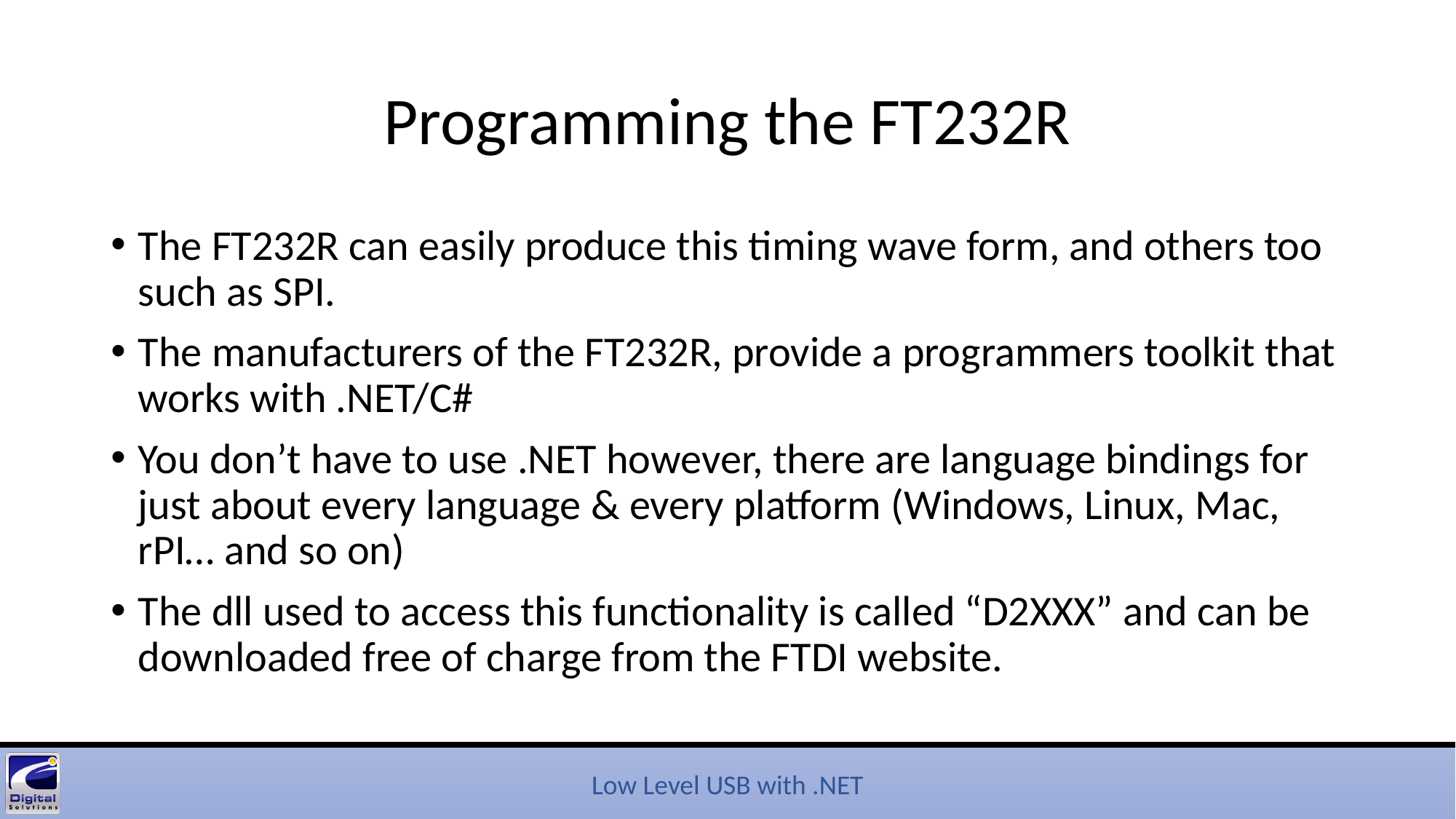

# Programming the FT232R
The FT232R can easily produce this timing wave form, and others too such as SPI.
The manufacturers of the FT232R, provide a programmers toolkit that works with .NET/C#
You don’t have to use .NET however, there are language bindings for just about every language & every platform (Windows, Linux, Mac, rPI… and so on)
The dll used to access this functionality is called “D2XXX” and can be downloaded free of charge from the FTDI website.